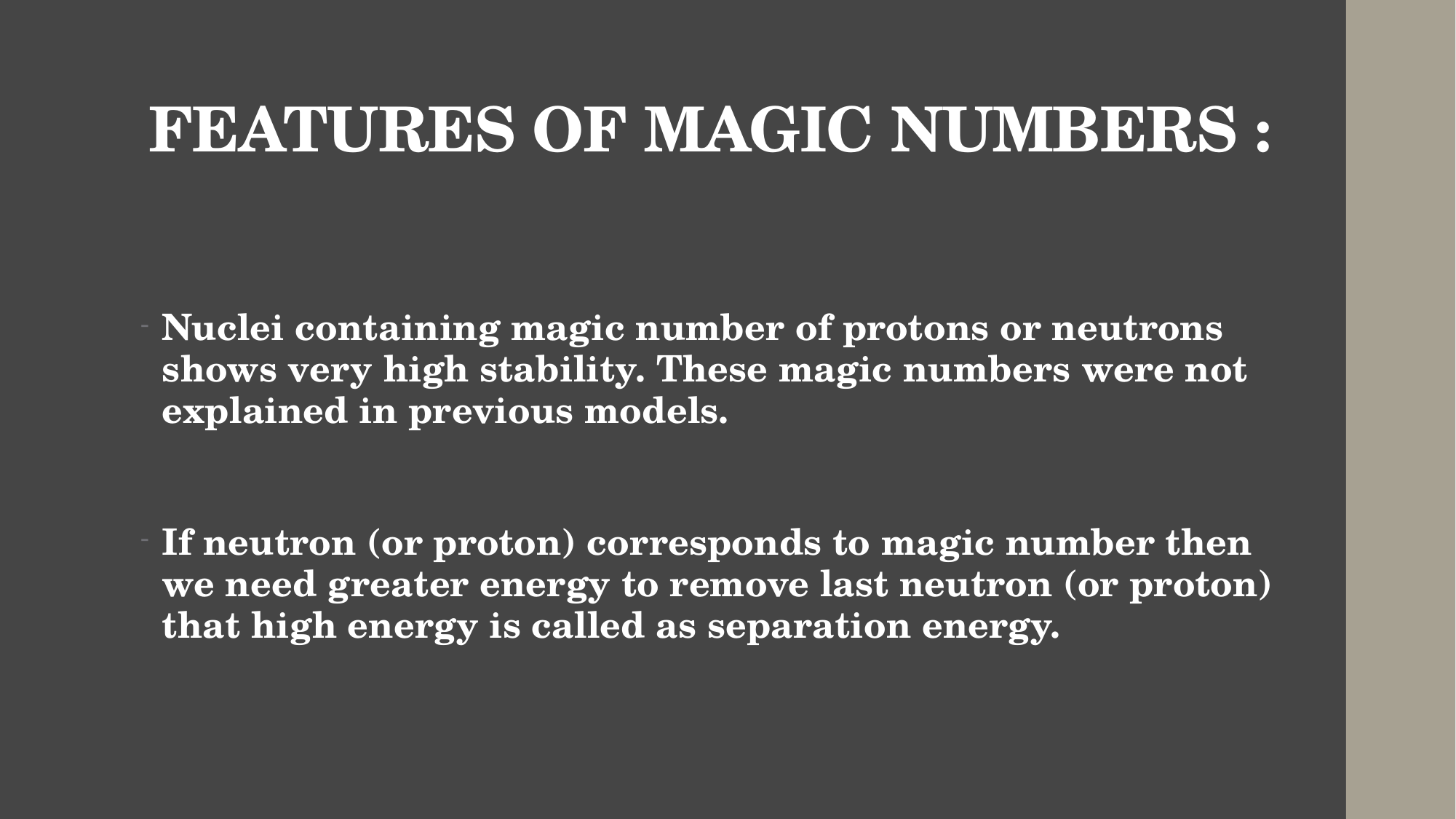

# FEATURES OF MAGIC NUMBERS :
Nuclei containing magic number of protons or neutrons shows very high stability. These magic numbers were not explained in previous models.

If neutron (or proton) corresponds to magic number then we need greater energy to remove last neutron (or proton) that high energy is called as separation energy.